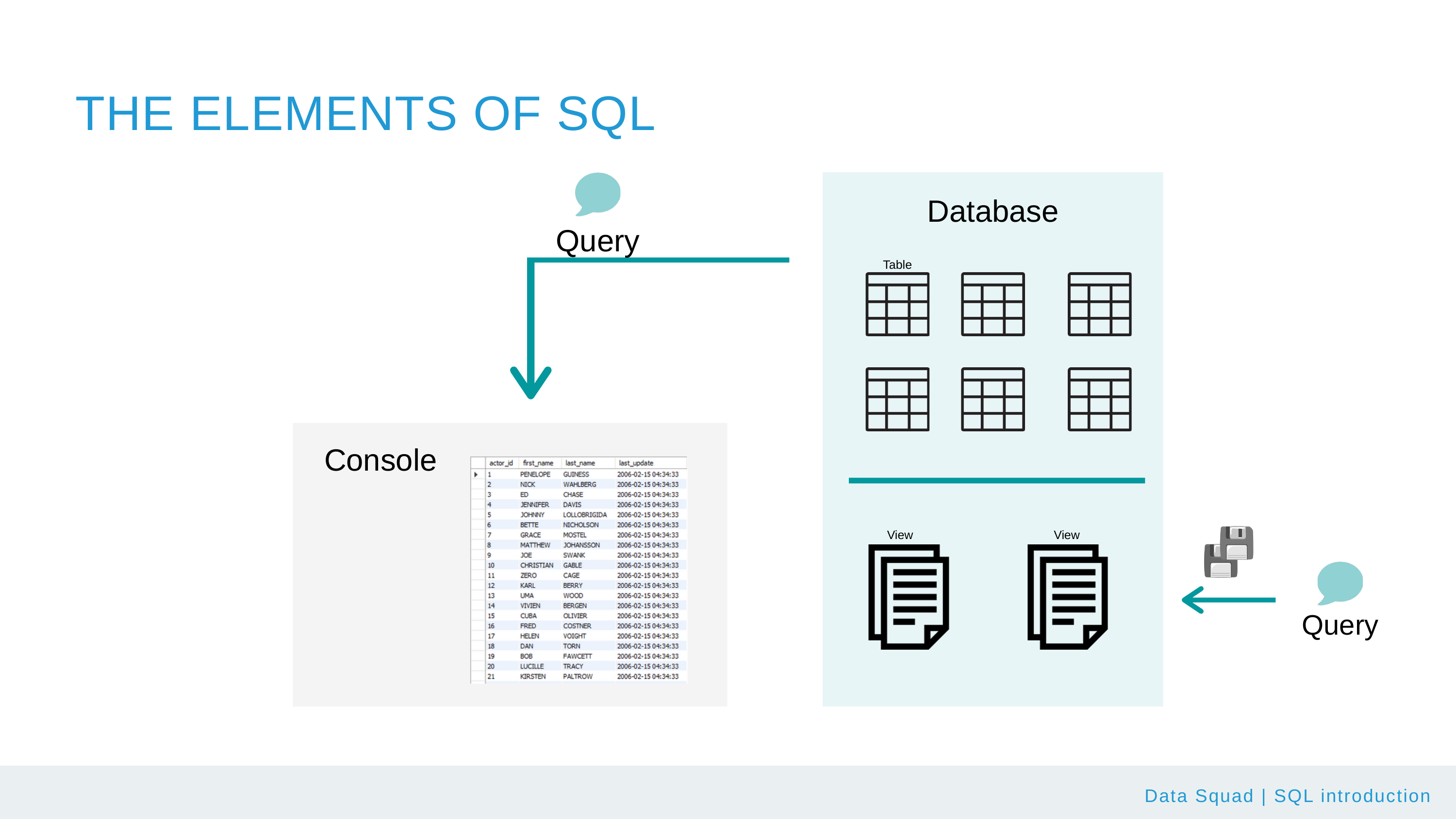

THE ELEMENTS OF SQL

Database
Query

Table

Console

View
View

Query

Data Squad | SQL introduction